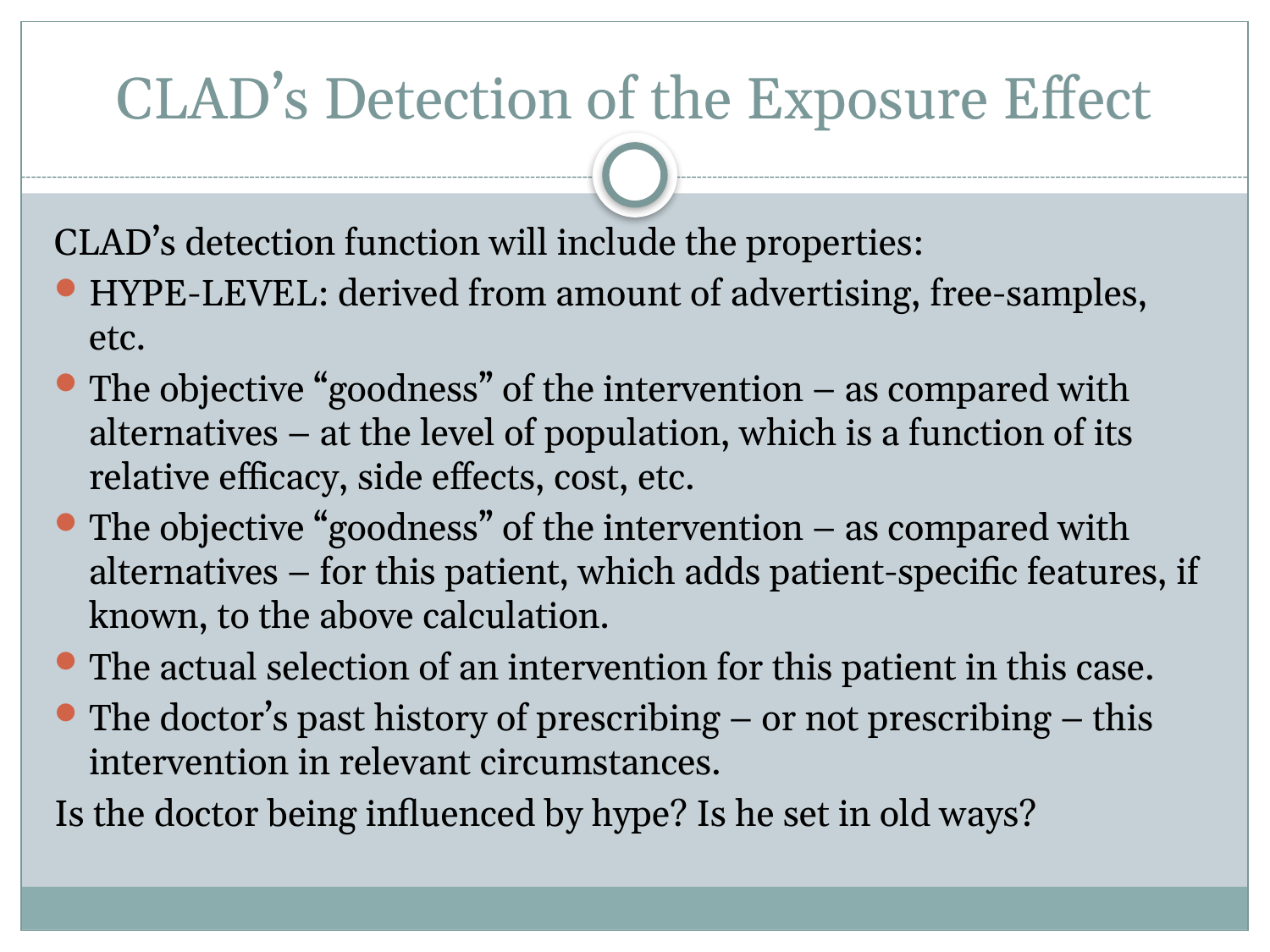

# CLAD’s Detection of the Exposure Effect
CLAD’s detection function will include the properties:
HYPE-LEVEL: derived from amount of advertising, free-samples, etc.
The objective “goodness” of the intervention – as compared with alternatives – at the level of population, which is a function of its relative efficacy, side effects, cost, etc.
The objective “goodness” of the intervention – as compared with alternatives – for this patient, which adds patient-specific features, if known, to the above calculation.
The actual selection of an intervention for this patient in this case.
The doctor’s past history of prescribing – or not prescribing – this intervention in relevant circumstances.
Is the doctor being influenced by hype? Is he set in old ways?